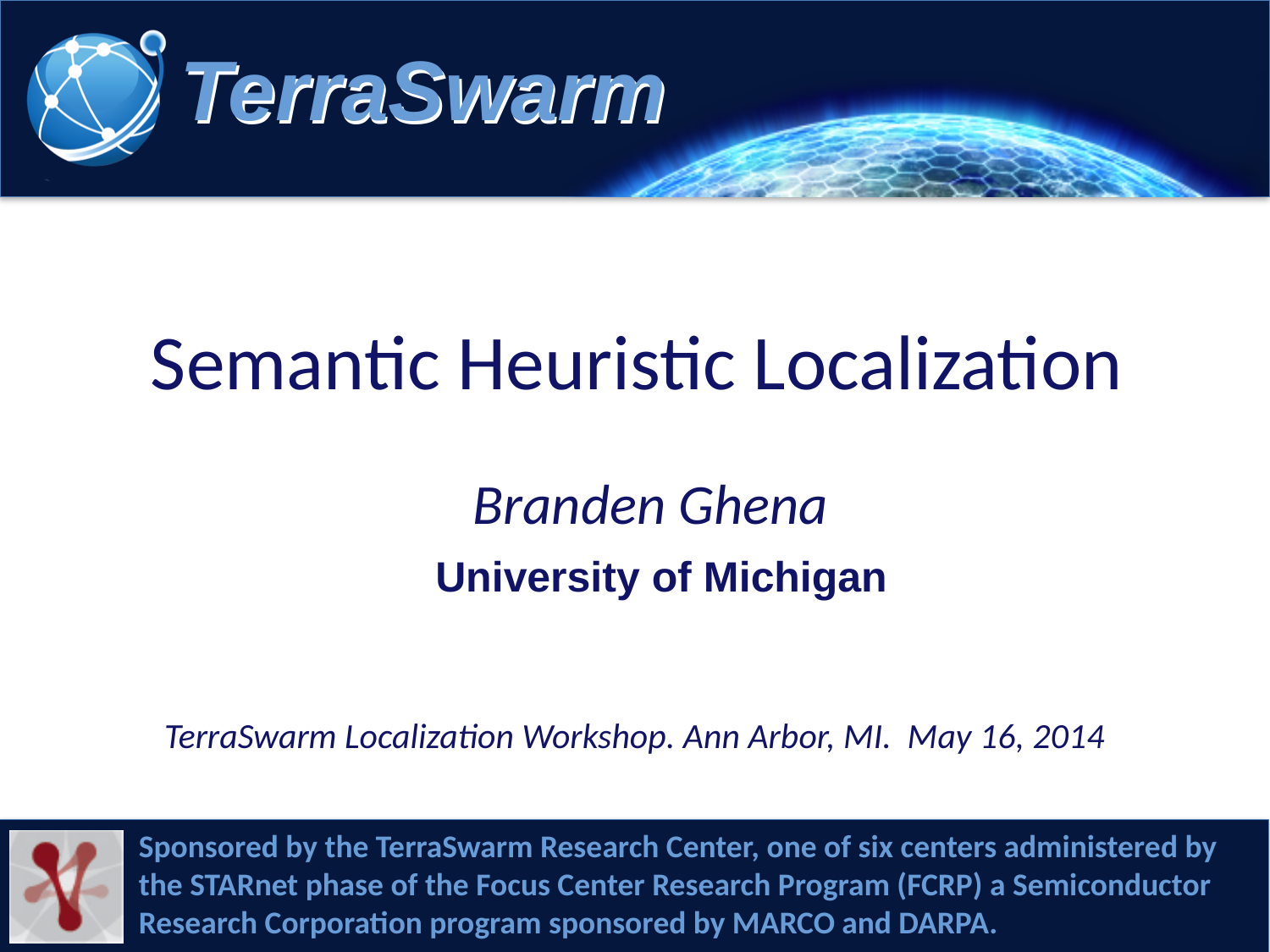

# Semantic Heuristic Localization
Branden Ghena
University of Michigan
TerraSwarm Localization Workshop. Ann Arbor, MI.  May 16, 2014